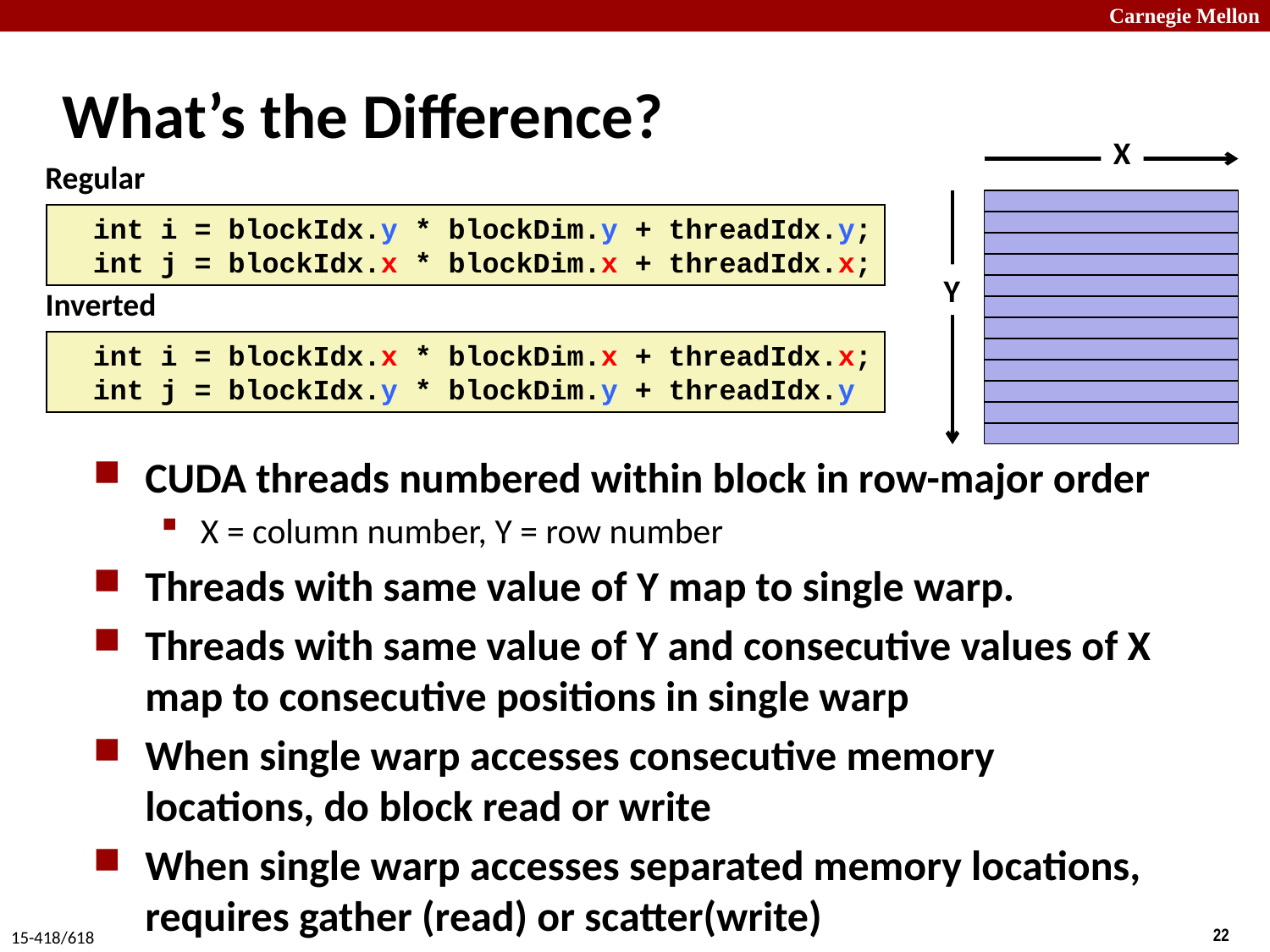

# What’s the Difference?
X
Regular

  int i = blockIdx.y * blockDim.y + threadIdx.y;
  int j = blockIdx.x * blockDim.x + threadIdx.x;

Y

Inverted

  int i = blockIdx.x * blockDim.x + threadIdx.x;
  int j = blockIdx.y * blockDim.y + threadIdx.y

CUDA threads numbered within block in row-major order
X = column number, Y = row number
Threads with same value of Y map to single warp.
Threads with same value of Y and consecutive values of X map to consecutive positions in single warp
When single warp accesses consecutive memory locations, do block read or write
When single warp accesses separated memory locations, requires gather (read) or scatter(write)